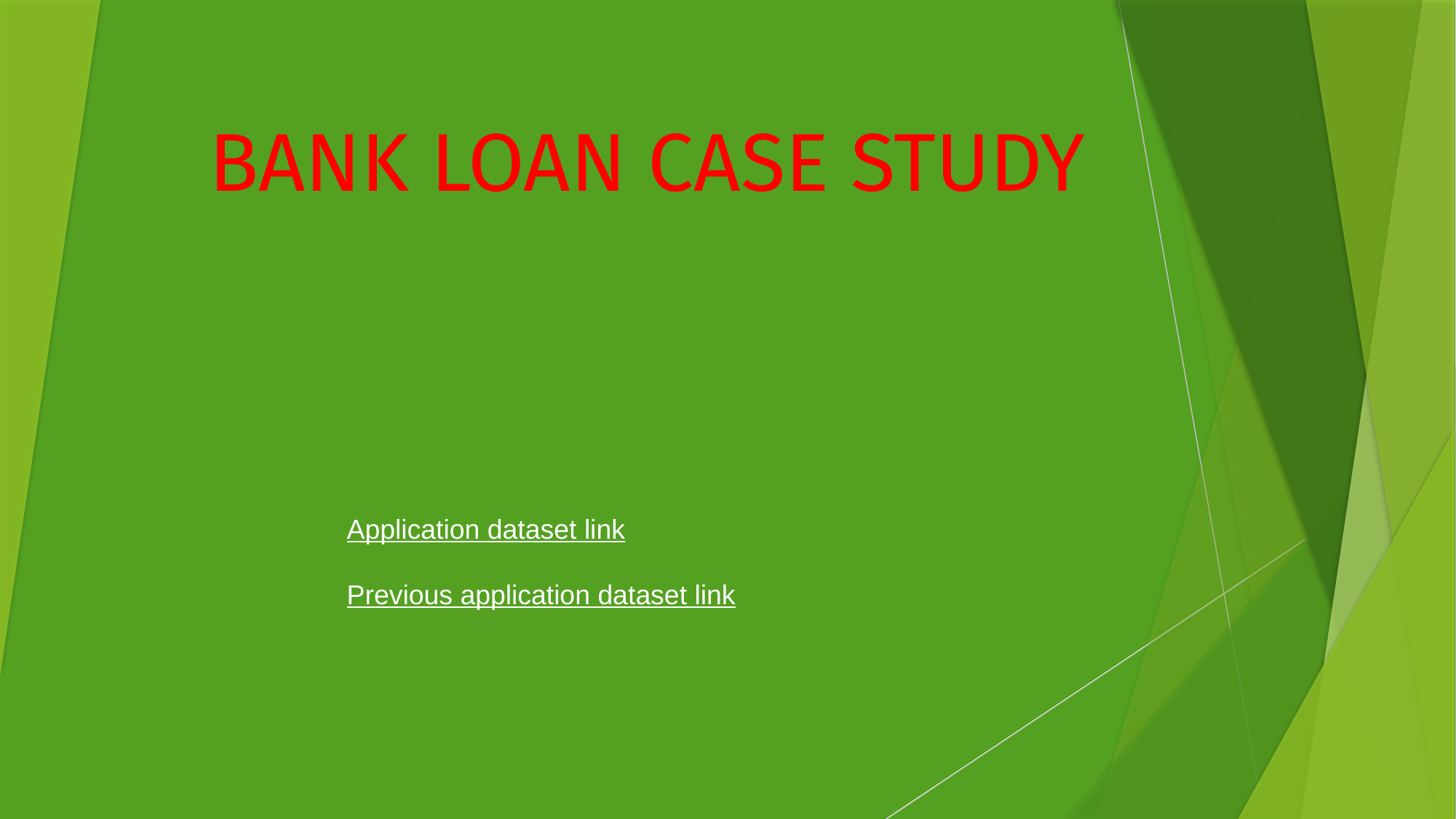

# BANK LOAN CASE STUDY
Application dataset link

Previous application dataset link